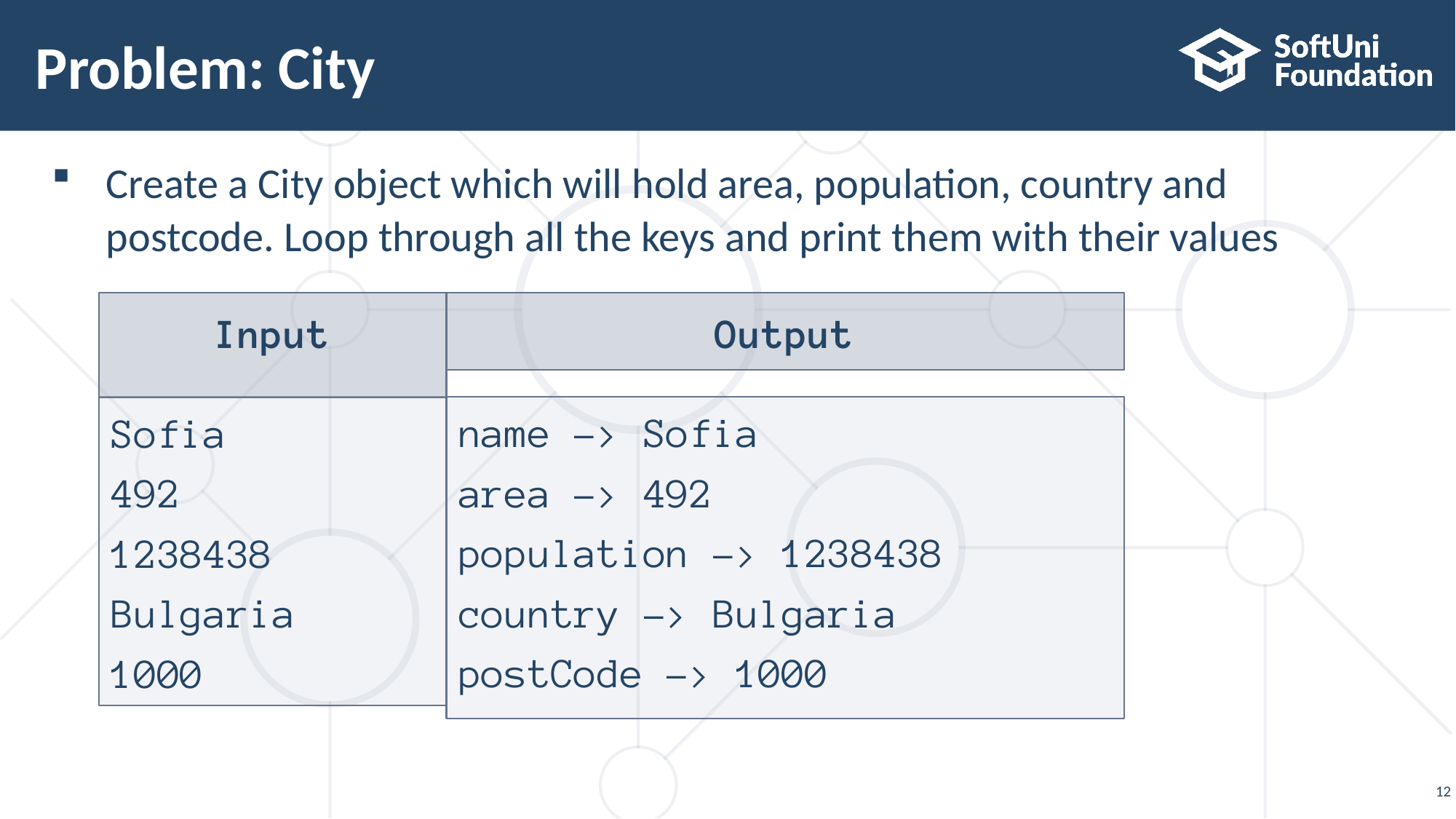

# Problem: City
Create a City object which will hold area, population, country and
postcode. Loop through all the keys and print them with their values
Input
Output
name -> Sofia
area -> 492
population -> 1238438
country -> Bulgaria
postCode -> 1000

Sofia
492
1238438
Bulgaria
1000
12